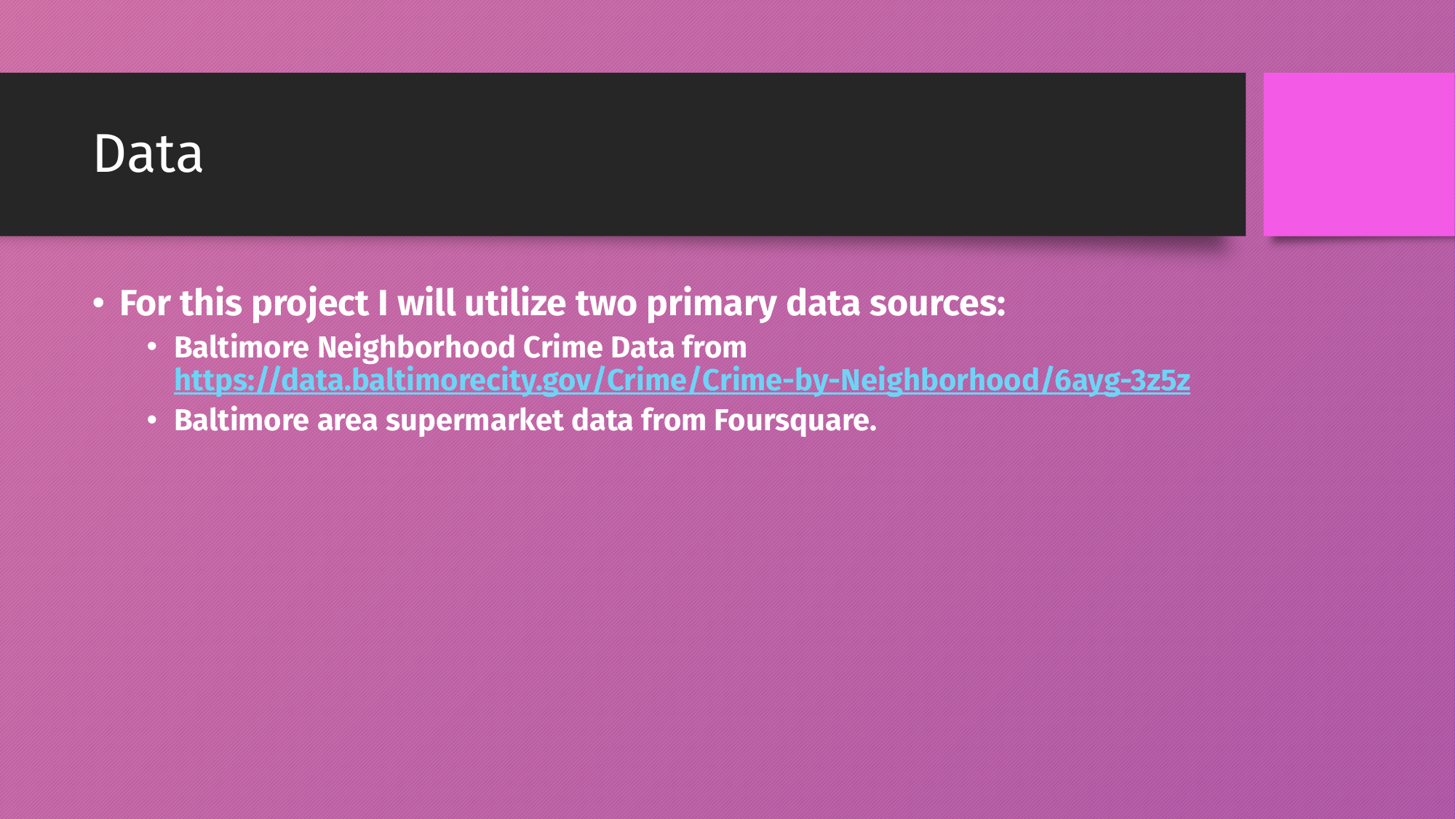

# Data
For this project I will utilize two primary data sources:
Baltimore Neighborhood Crime Data from https://data.baltimorecity.gov/Crime/Crime-by-Neighborhood/6ayg-3z5z
Baltimore area supermarket data from Foursquare.